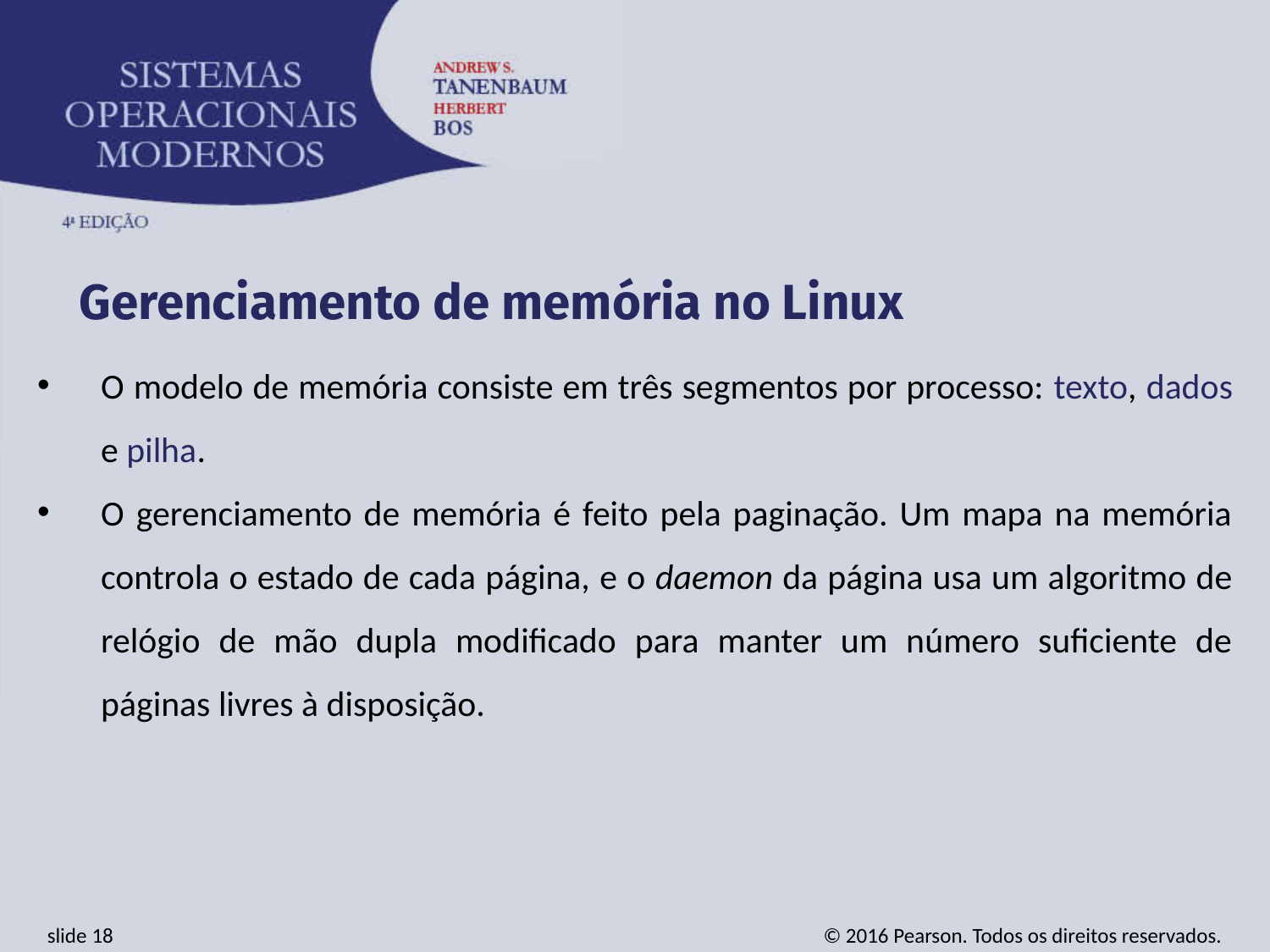

Gerenciamento de memória no Linux
O modelo de memória consiste em três segmentos por processo: texto, dados e pilha.
O gerenciamento de memória é feito pela paginação. Um mapa na memória controla o estado de cada página, e o daemon da página usa um algoritmo de relógio de mão dupla modificado para manter um número suficiente de páginas livres à disposição.